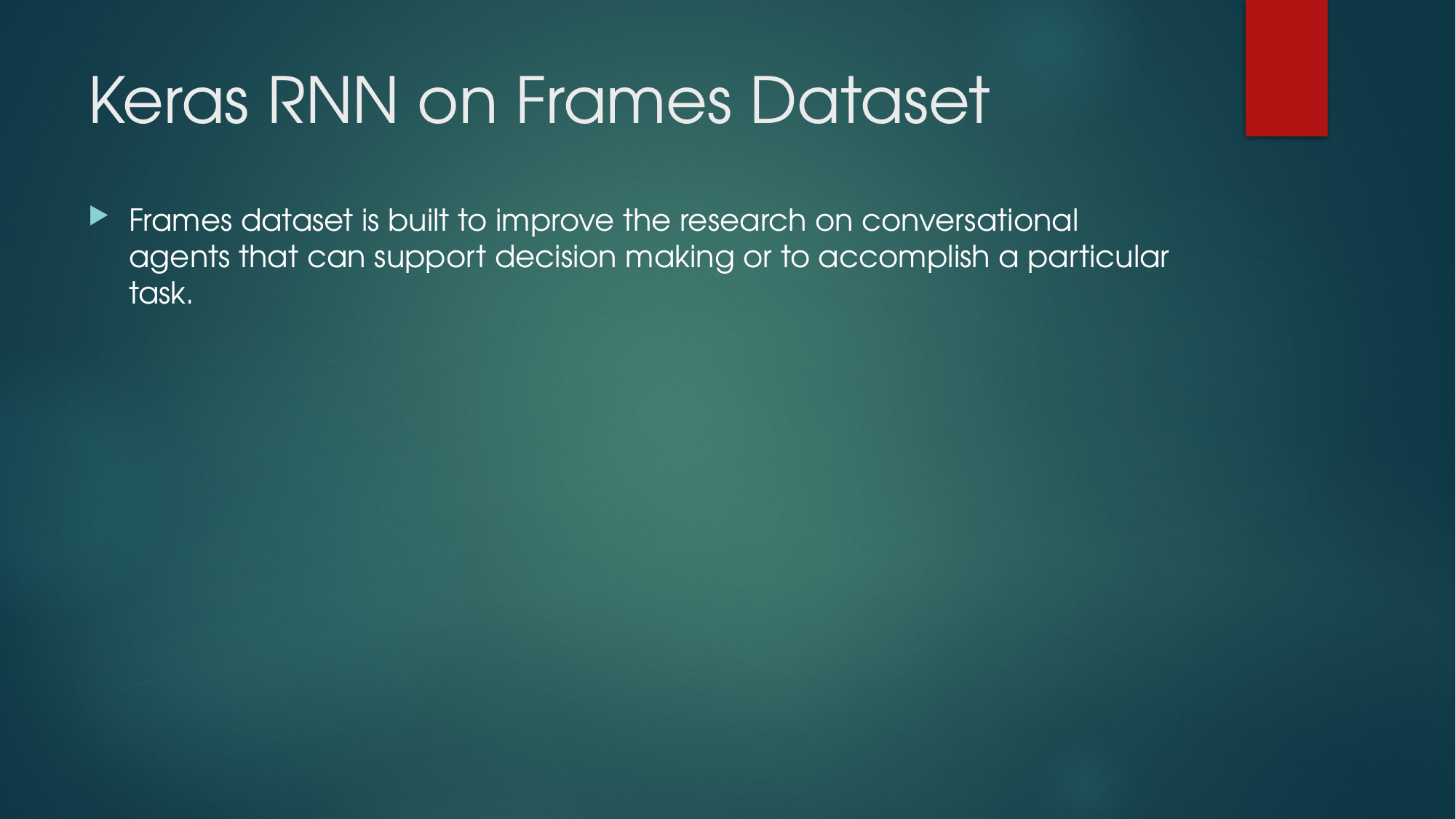

# Keras RNN on Frames Dataset
Frames dataset is built to improve the research on conversational agents that can support decision making or to accomplish a particular task.